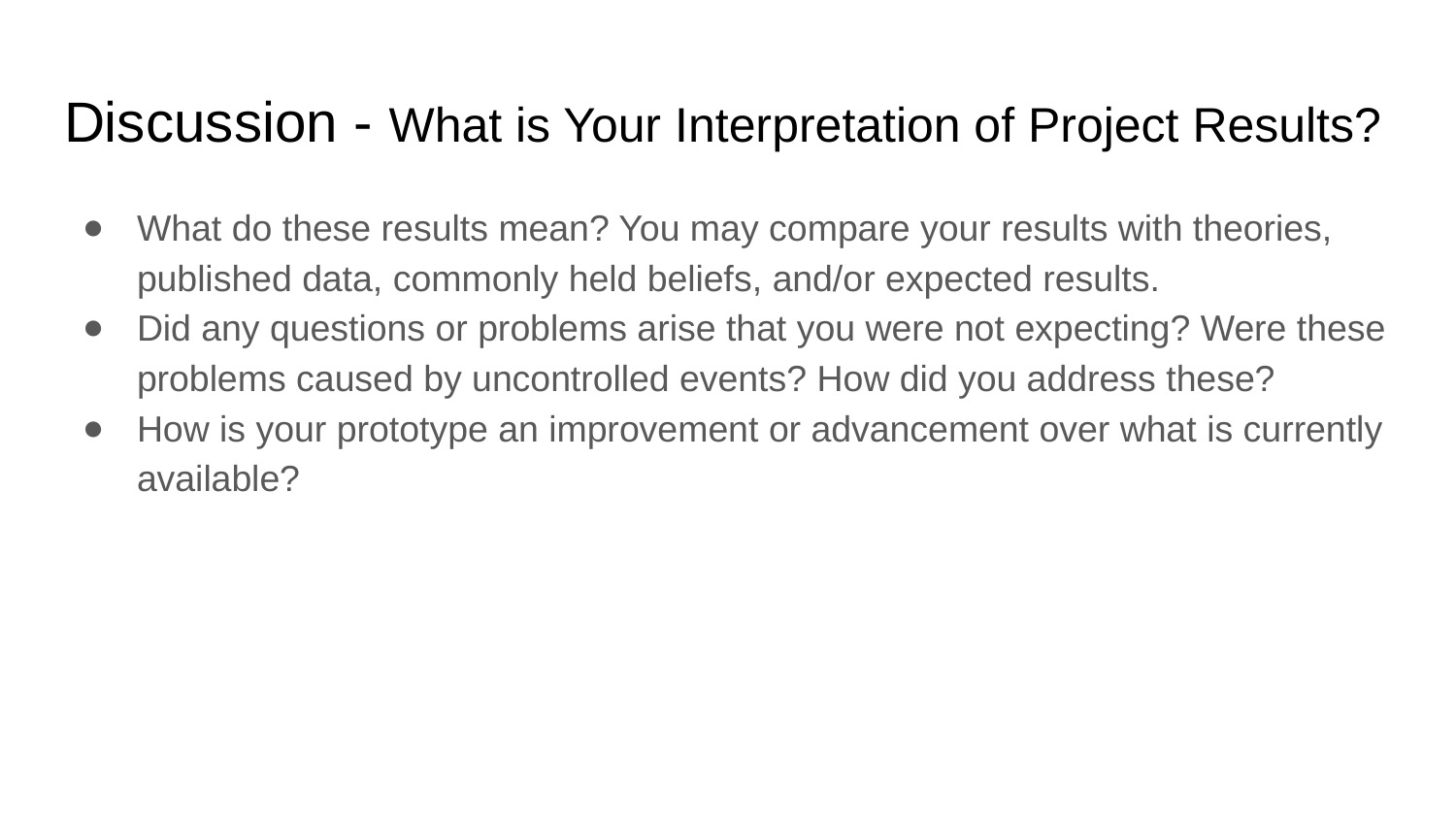

# Discussion - What is Your Interpretation of Project Results?
What do these results mean? You may compare your results with theories, published data, commonly held beliefs, and/or expected results.
Did any questions or problems arise that you were not expecting? Were these problems caused by uncontrolled events? How did you address these?
How is your prototype an improvement or advancement over what is currently available?